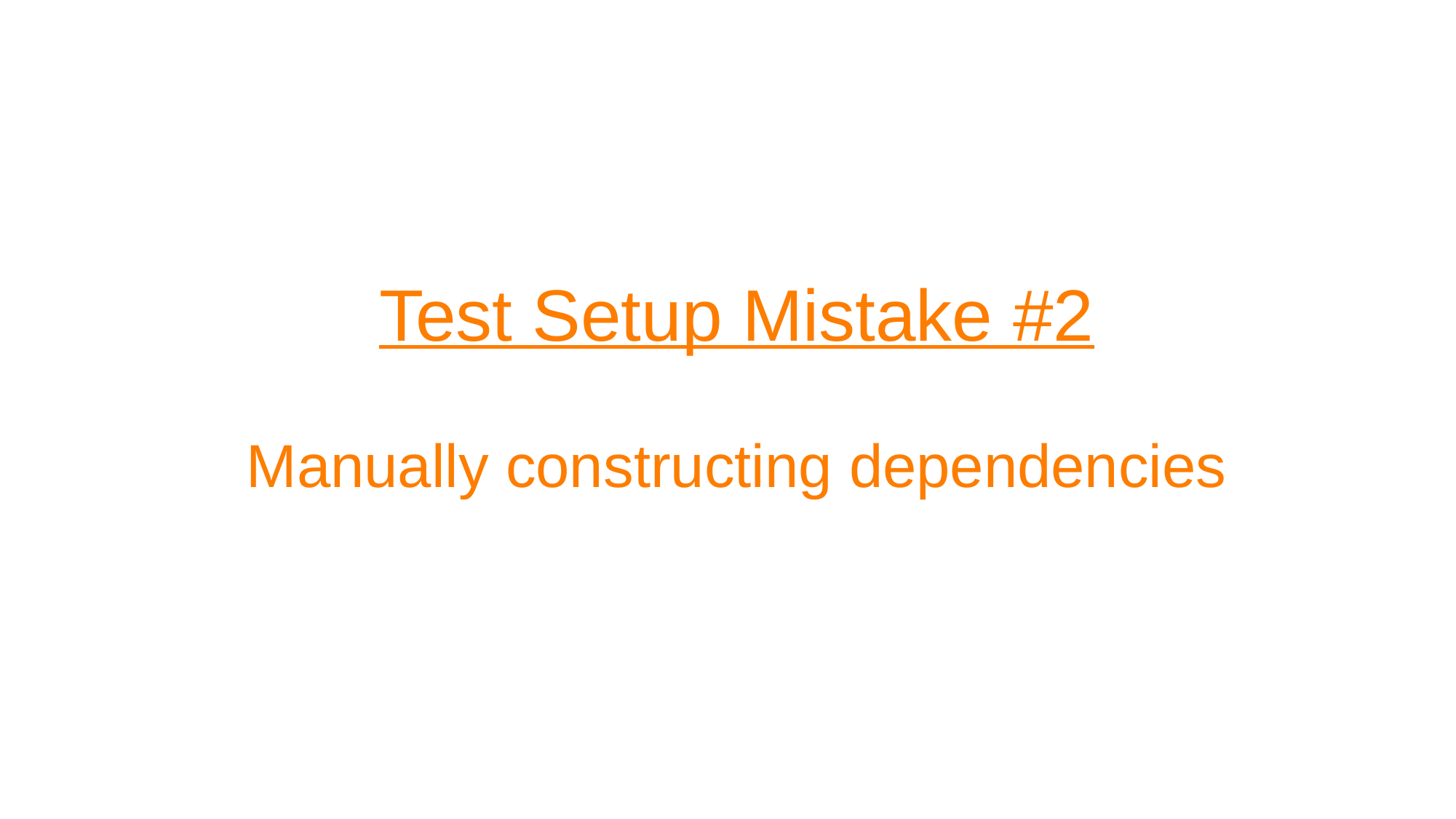

# Test Setup Mistake #2 Manually constructing dependencies